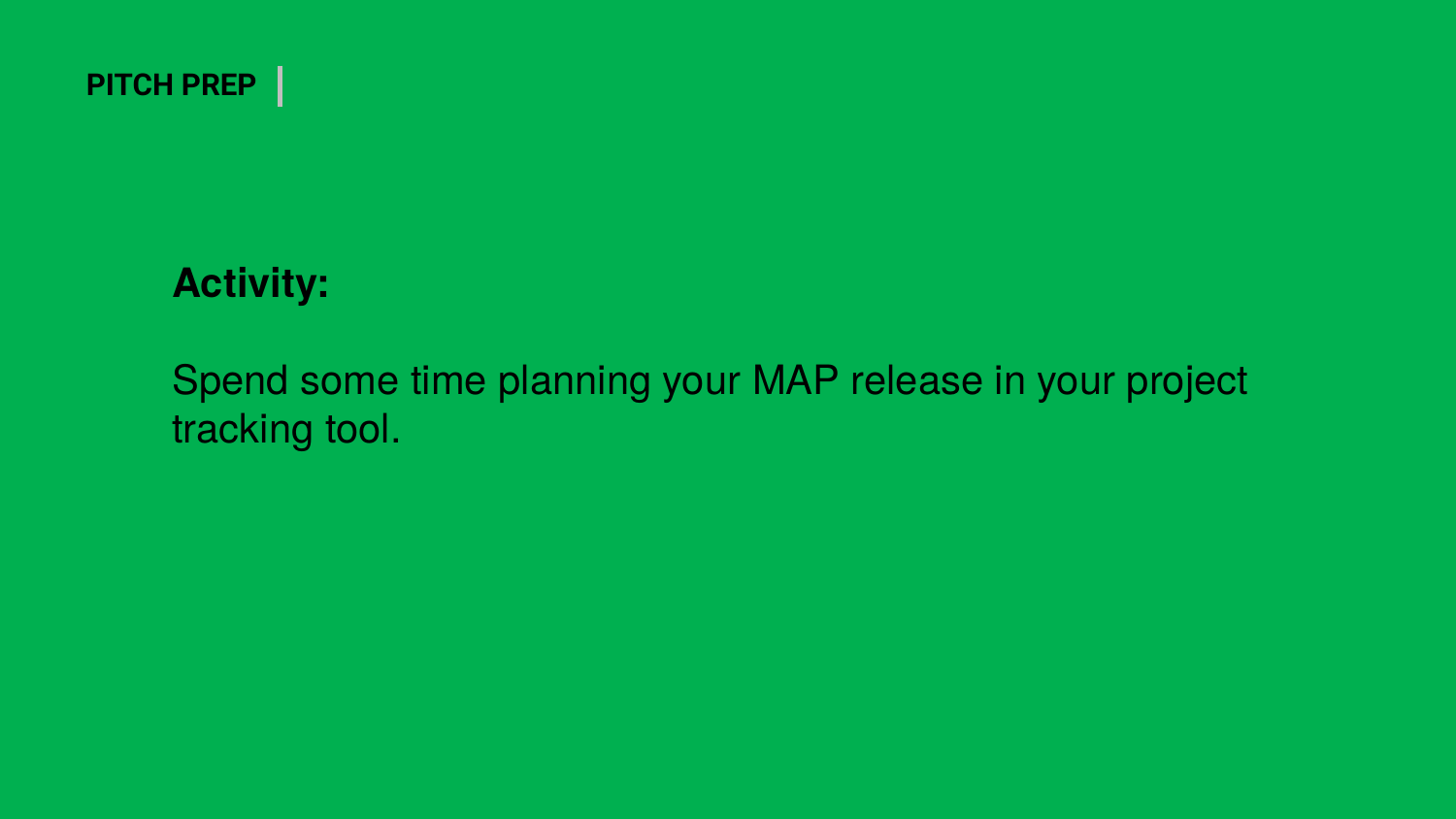

PITCH PREP

Activity:

Spend some time planning your MAP release in your project tracking tool.